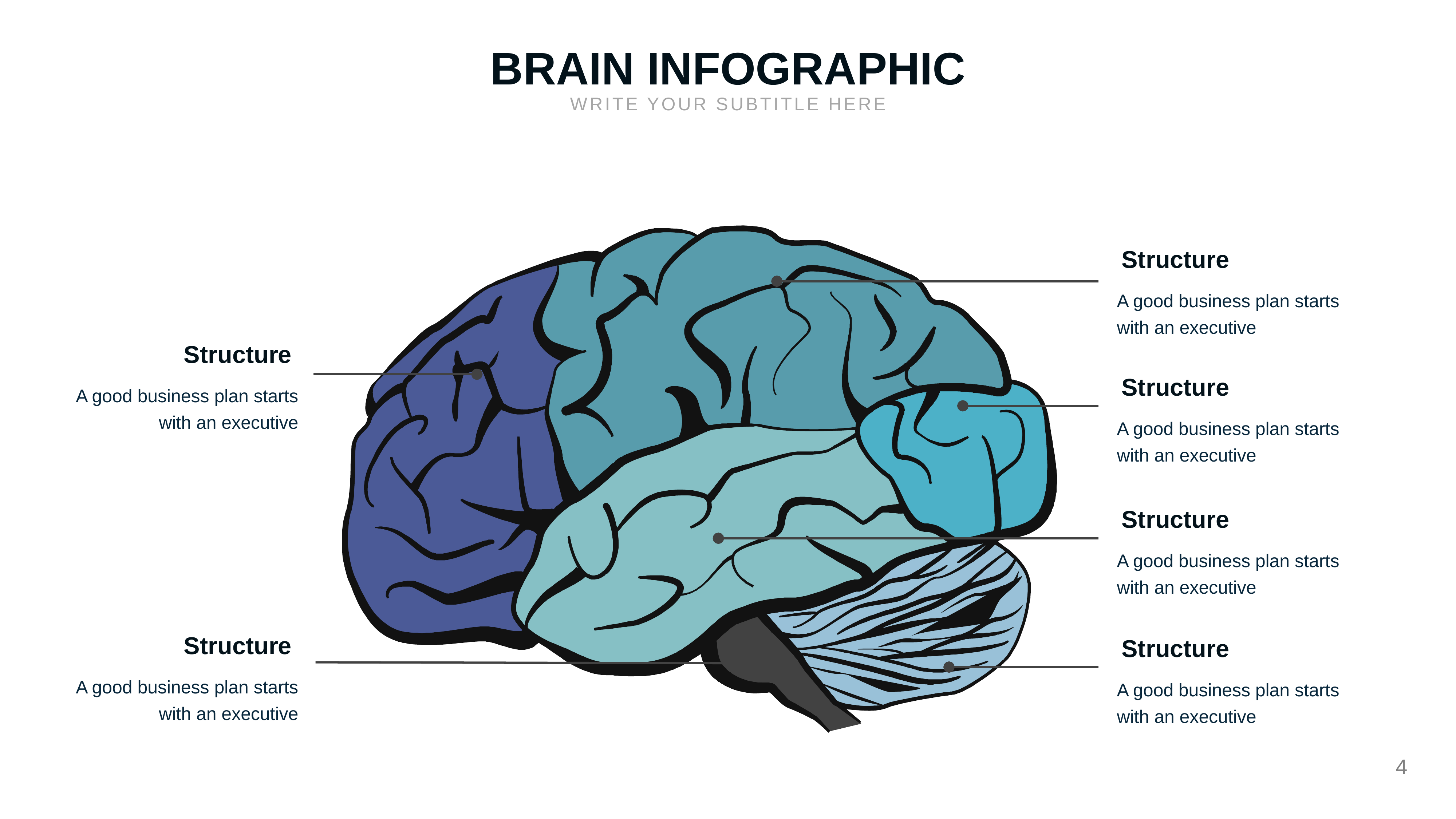

BRAIN INFOGRAPHIC
WRITE YOUR SUBTITLE HERE

Structure

A good business plan starts with an executive
Structure
Structure
A good business plan starts with an executive

A good business plan starts with an executive

Structure
A good business plan starts with an executive

Structure
Structure
A good business plan starts with an executive
A good business plan starts with an executive